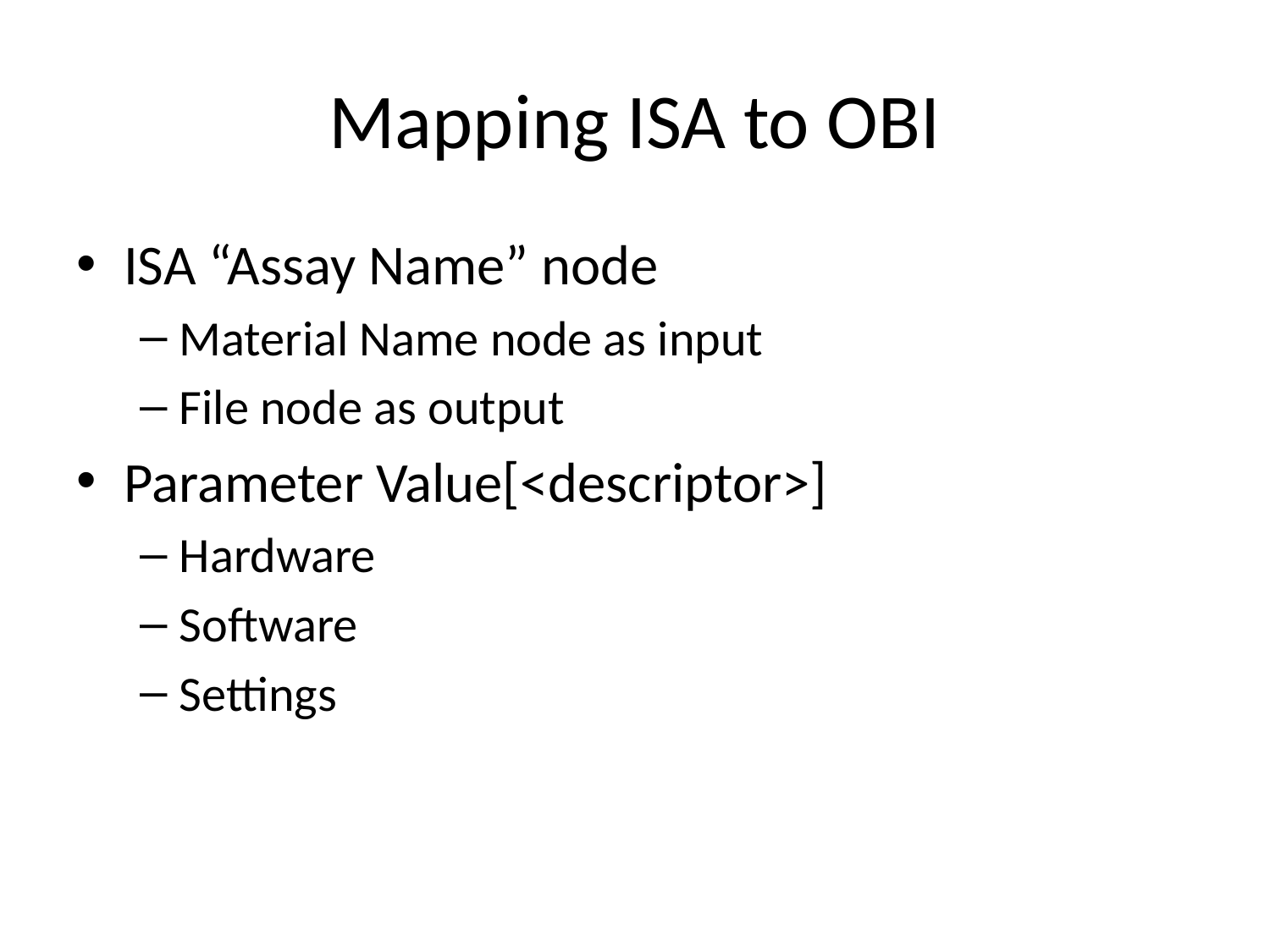

# Mapping ISA to OBI
ISA “Assay Name” node
Material Name node as input
File node as output
Parameter Value[<descriptor>]
Hardware
Software
Settings